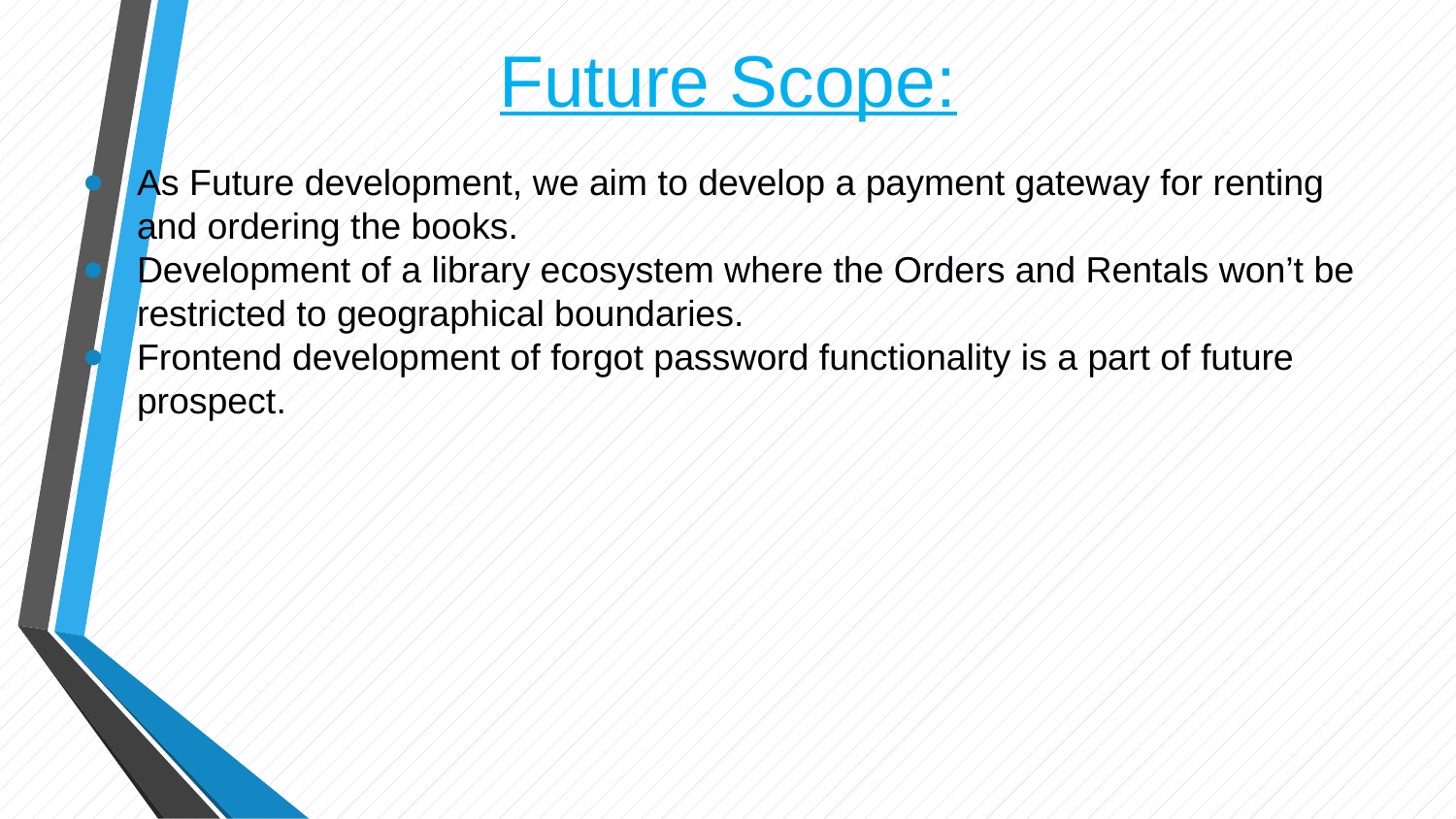

# Future Scope:
As Future development, we aim to develop a payment gateway for renting and ordering the books.
Development of a library ecosystem where the Orders and Rentals won’t be restricted to geographical boundaries.
Frontend development of forgot password functionality is a part of future prospect.